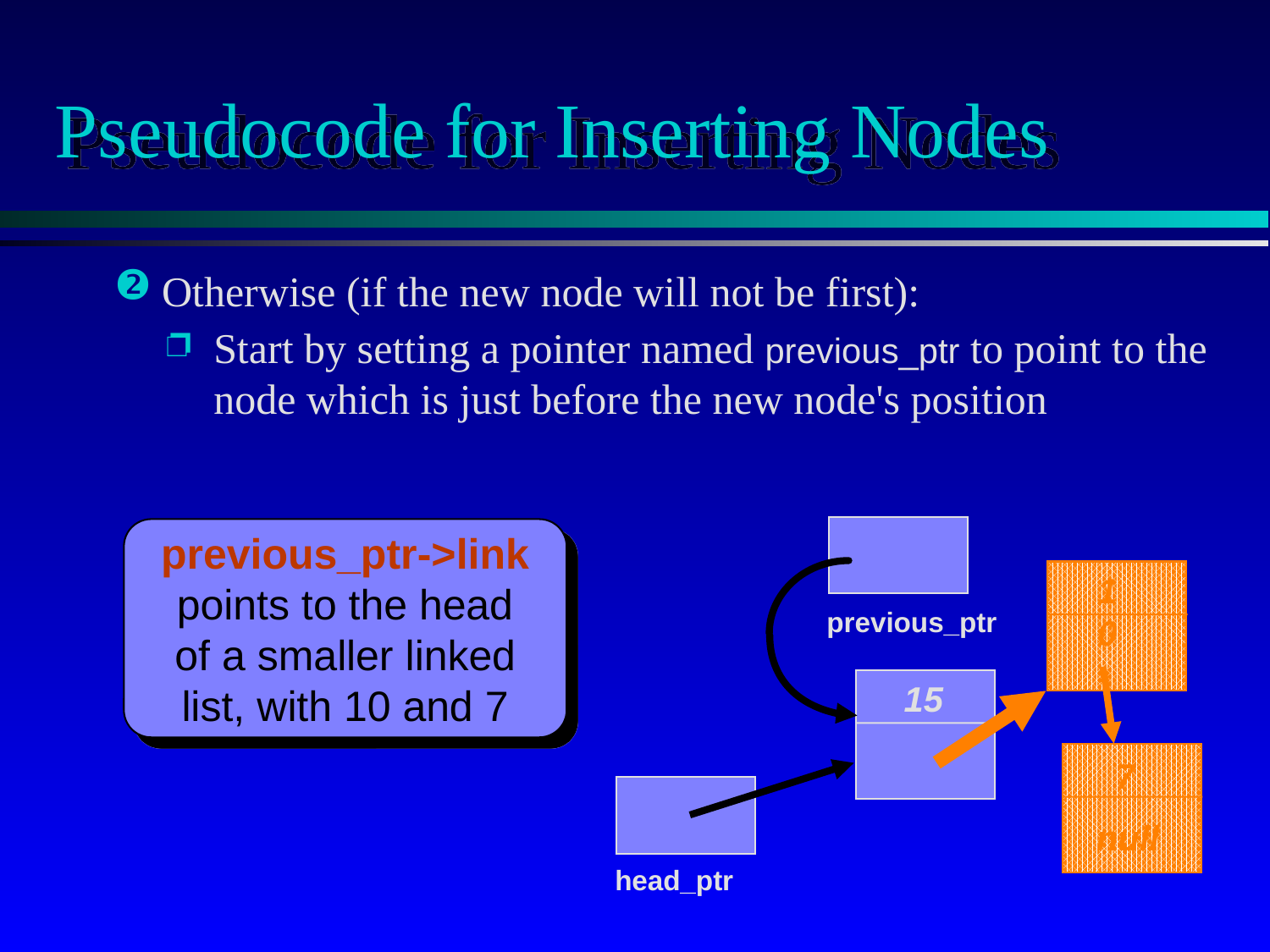

# Pseudocode for Inserting Nodes

Otherwise (if the new node will not be first):
Start by setting a pointer named previous_ptr to point to the node which is just before the new node's position

previous_ptr->link
points to the head
of a smaller linked
list, with 10 and 7

10
previous_ptr

15

7

null
head_ptr